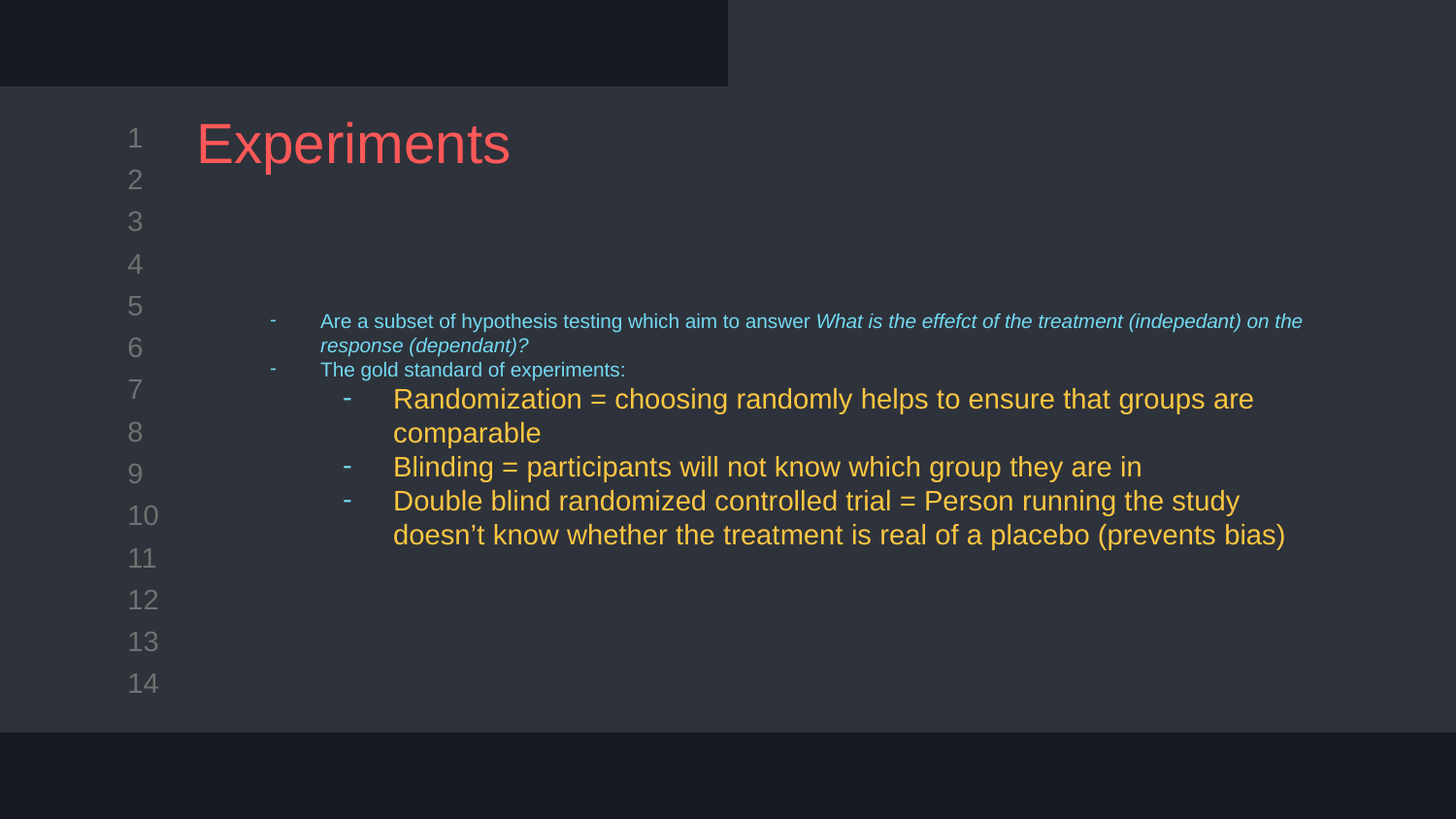

# Experiments
Are a subset of hypothesis testing which aim to answer What is the effefct of the treatment (indepedant) on the response (dependant)?
The gold standard of experiments:
Randomization = choosing randomly helps to ensure that groups are comparable
Blinding = participants will not know which group they are in
Double blind randomized controlled trial = Person running the study doesn’t know whether the treatment is real of a placebo (prevents bias)